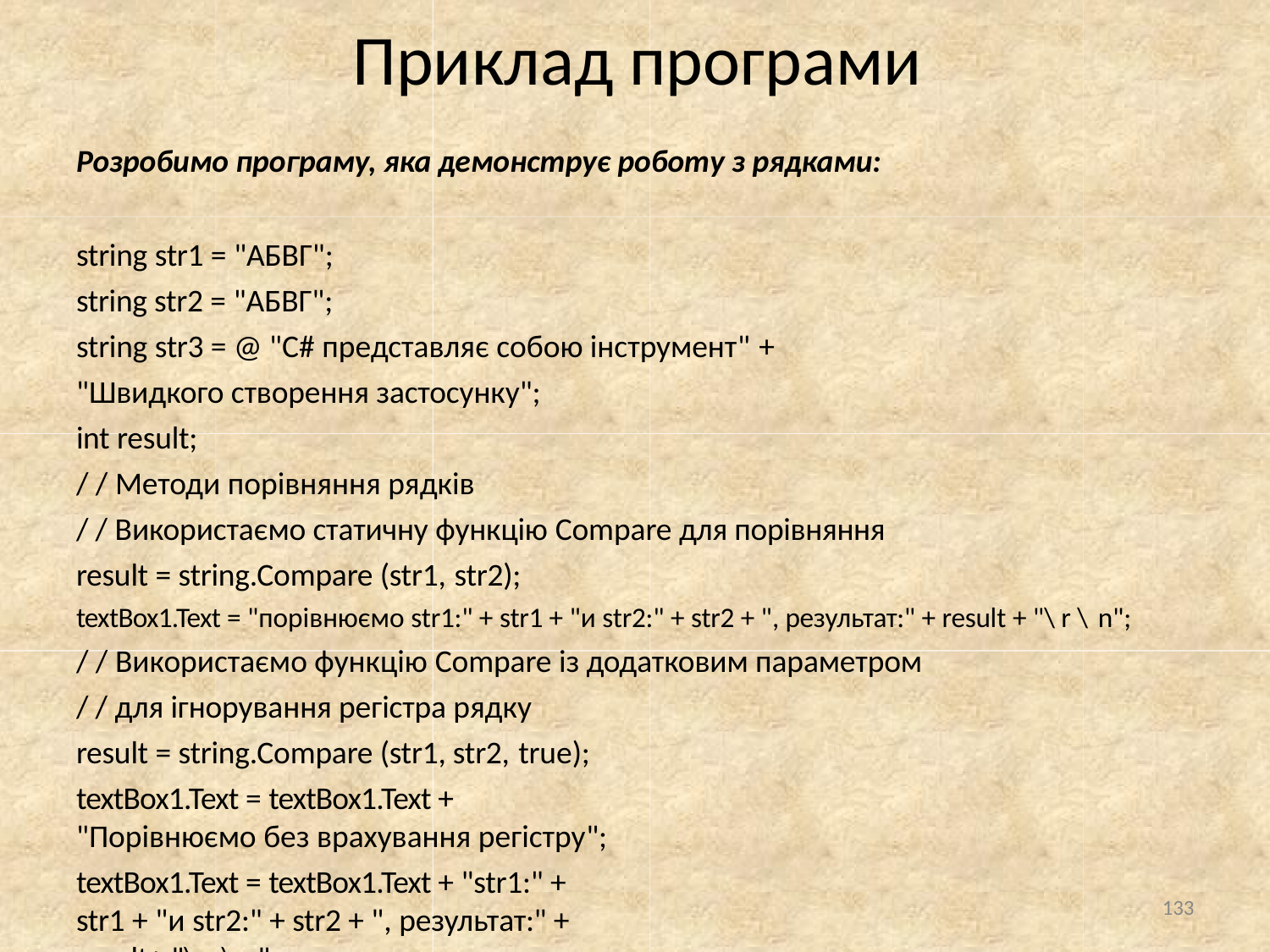

# Приклад програми
Розробимо програму, яка демонструє роботу з рядками:

string str1 = "АБВГ";
string str2 = "АБВГ";
string str3 = @ "C# представляє собою інструмент" +
"Швидкого створення застосунку";
int result;
/ / Методи порівняння рядків
/ / Використаємо статичну функцію Compare для порівняння
result = string.Compare (str1, str2);
textBox1.Text = "порівнюємо str1:" + str1 + "и str2:" + str2 + ", результат:" + result + "\ r \ n";
/ / Використаємо функцію Compare із додатковим параметром
/ / для ігнорування регістра рядку result = string.Compare (str1, str2, true);
textBox1.Text = textBox1.Text + "Порівнюємо без врахування регістру";
textBox1.Text = textBox1.Text + "str1:" + str1 + "и str2:" + str2 + ", результат:" +  result+ "\ r \ n";
133